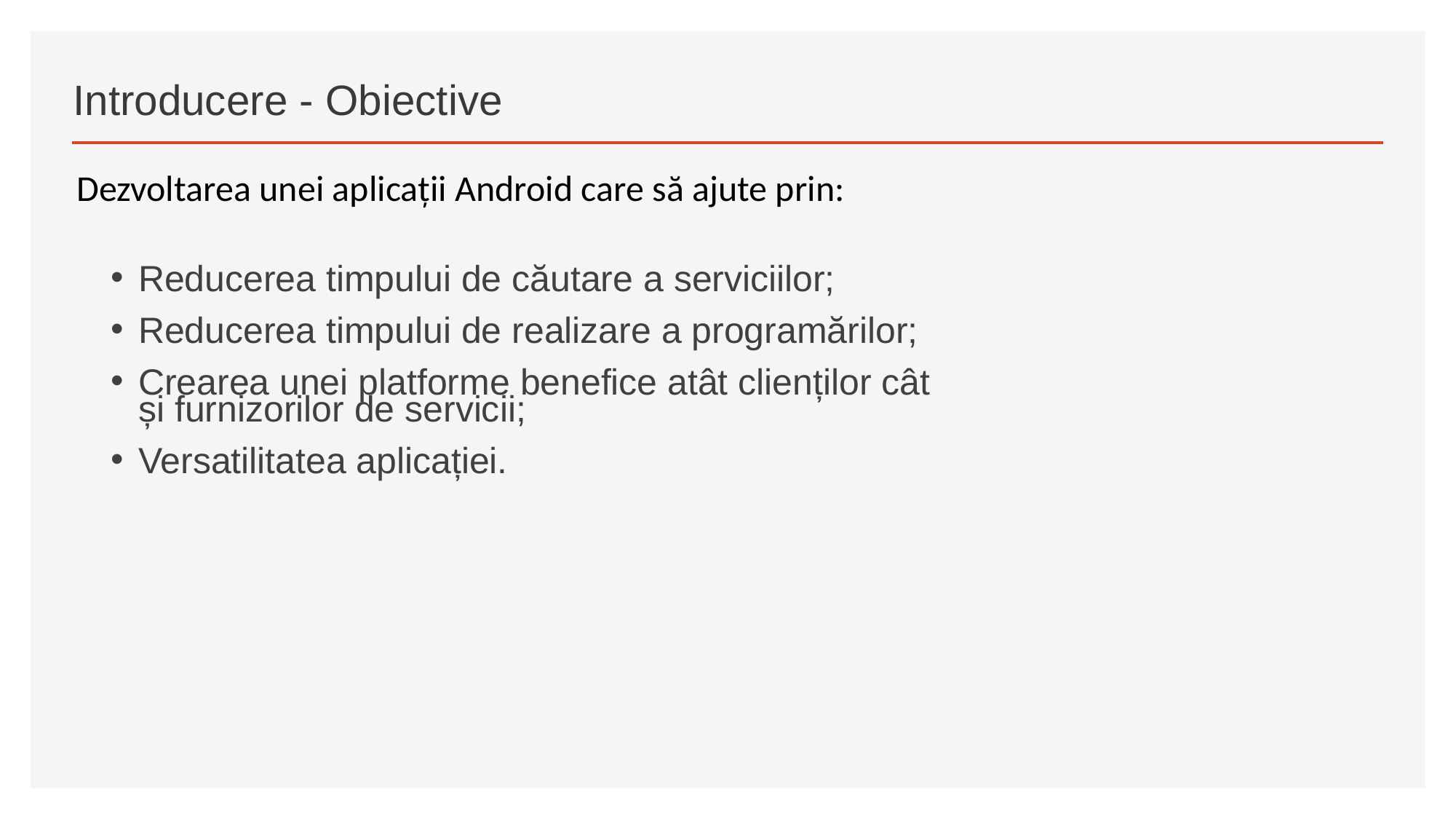

# Introducere - Obiective
Dezvoltarea unei aplicații Android care să ajute prin:

Reducerea timpului de căutare a serviciilor;
Reducerea timpului de realizare a programărilor;
Crearea unei platforme benefice atât clienților cât și furnizorilor de servicii;
Versatilitatea aplicației.